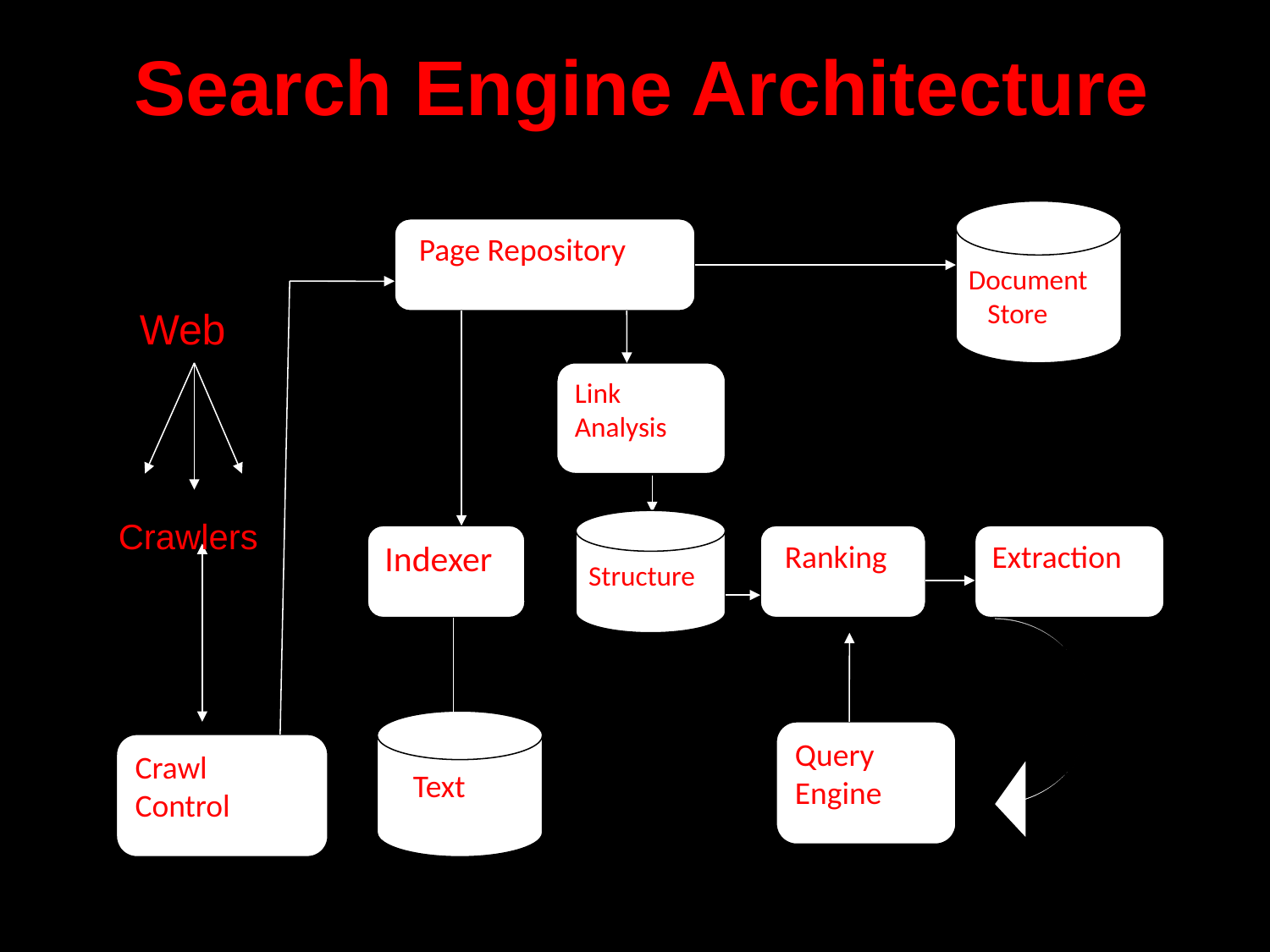

Search Engine Architecture

Document       Store
 Page Repository
Link Analysis
Structure
Indexer
 Ranking
Extraction
    Text
Query Engine
Crawl Control

Web
Crawlers